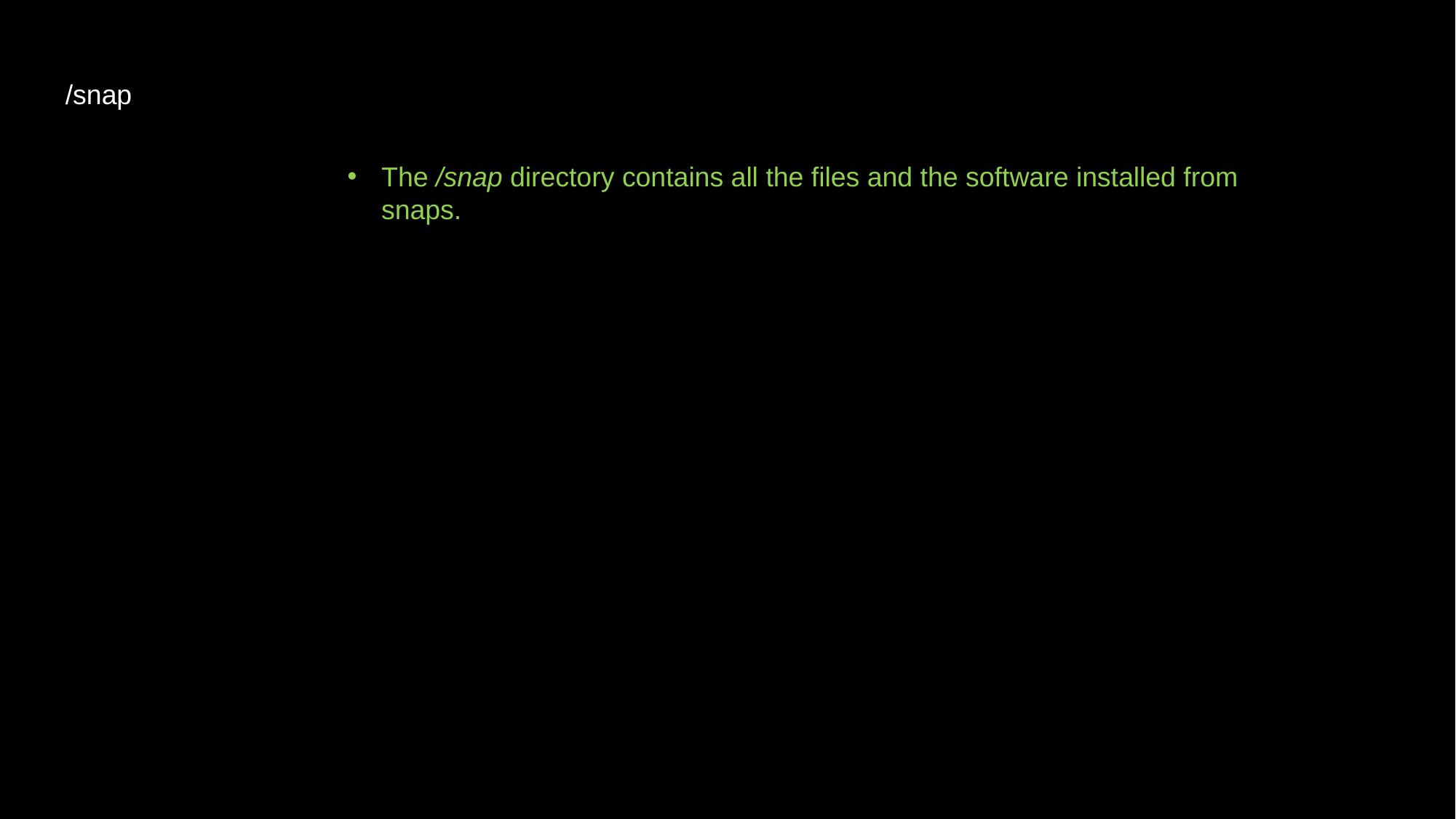

/snap

The /snap directory contains all the files and the software installed from snaps.